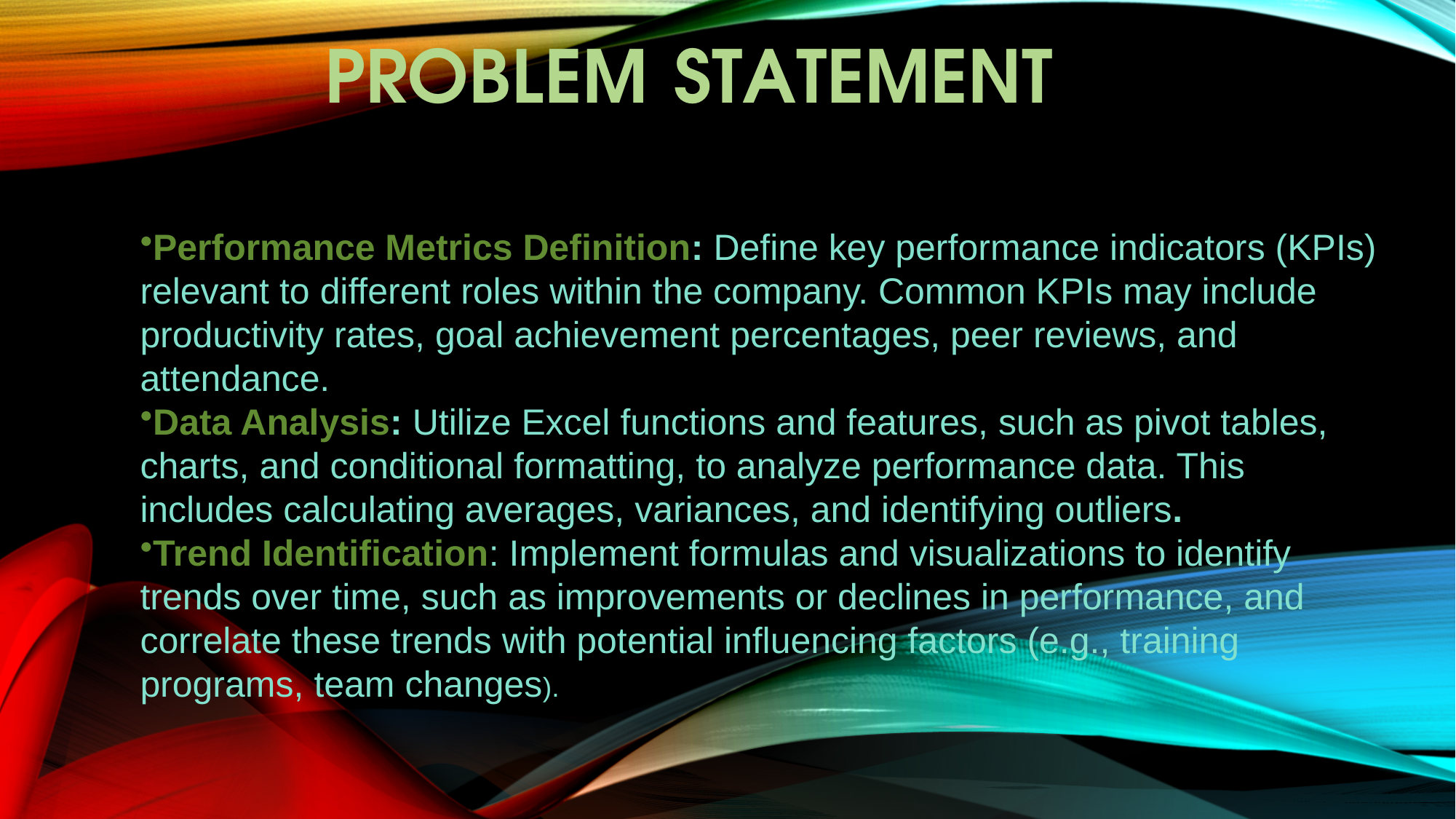

# PROBLEM	STATEMENT

Performance Metrics Definition: Define key performance indicators (KPIs) relevant to different roles within the company. Common KPIs may include productivity rates, goal achievement percentages, peer reviews, and attendance.
Data Analysis: Utilize Excel functions and features, such as pivot tables, charts, and conditional formatting, to analyze performance data. This includes calculating averages, variances, and identifying outliers.
Trend Identification: Implement formulas and visualizations to identify trends over time, such as improvements or declines in performance, and correlate these trends with potential influencing factors (e.g., training programs, team changes).